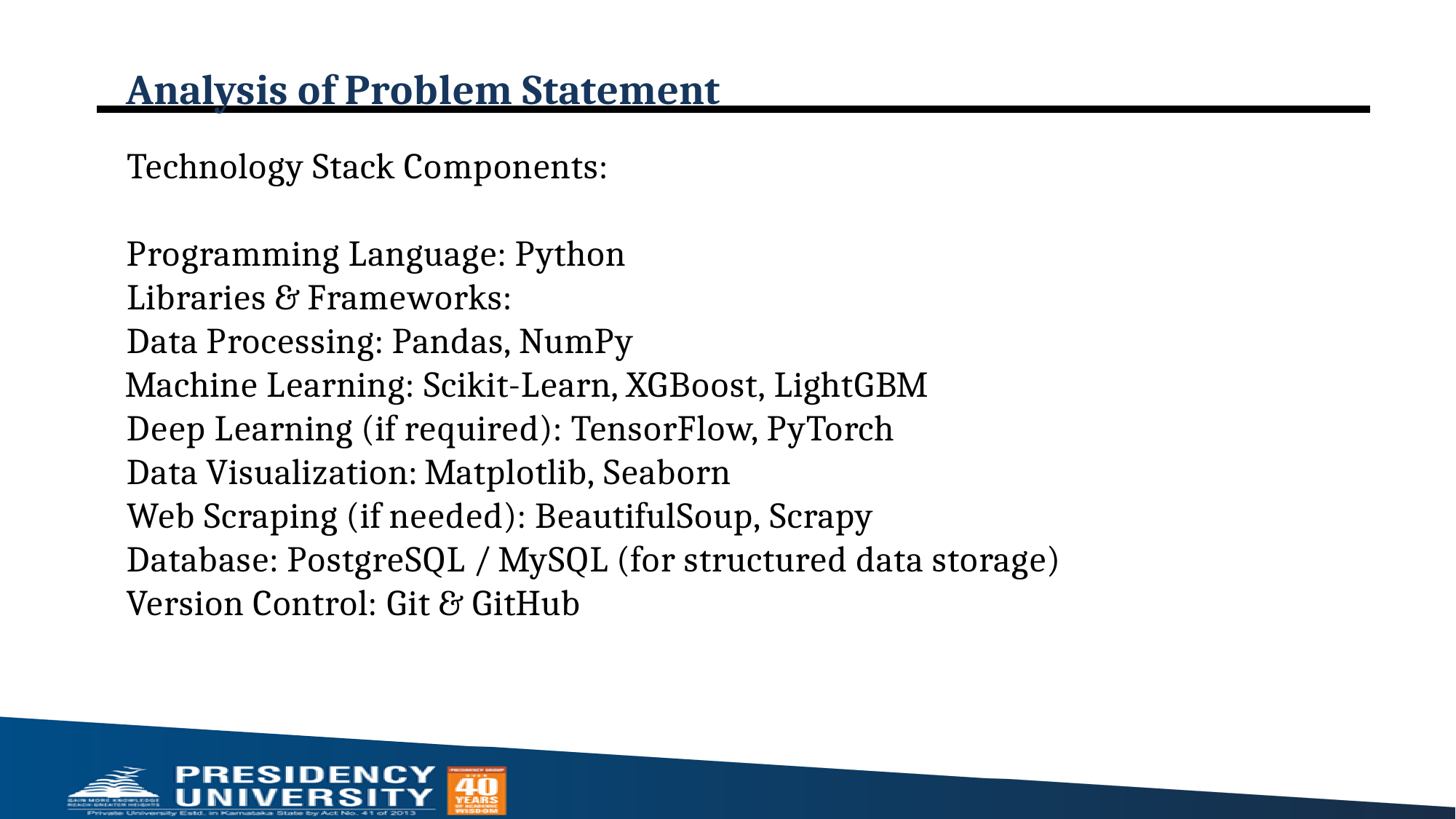

# Analysis of Problem Statement
Technology Stack Components:

Programming Language: Python
Libraries & Frameworks:
Data Processing: Pandas, NumPy
Machine Learning: Scikit-Learn, XGBoost, LightGBM
Deep Learning (if required): TensorFlow, PyTorch
Data Visualization: Matplotlib, Seaborn
Web Scraping (if needed): BeautifulSoup, Scrapy
Database: PostgreSQL / MySQL (for structured data storage)
Version Control: Git & GitHub